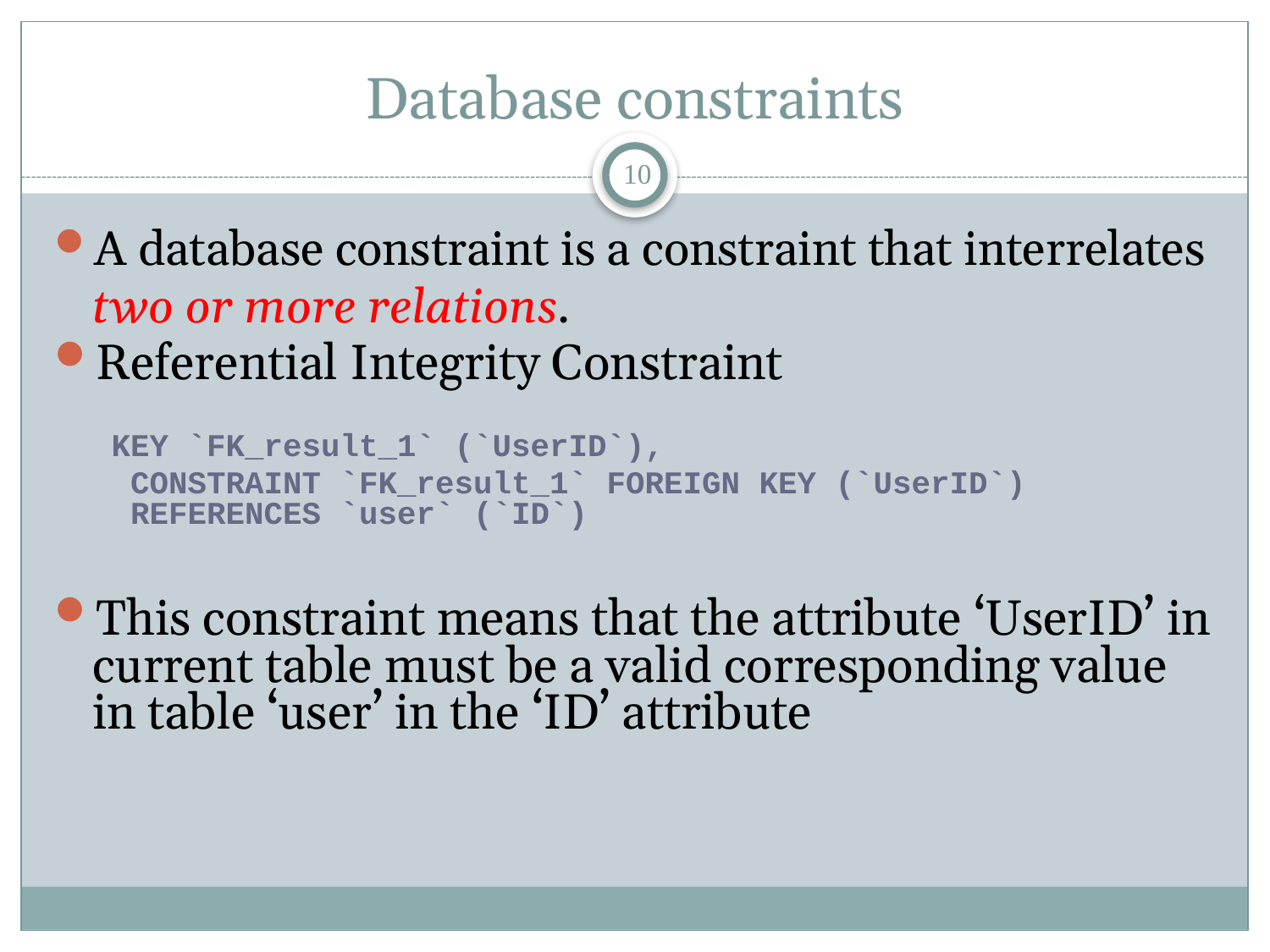

# Database constraints
10
A database constraint is a constraint that interrelates two or more relations.
Referential Integrity Constraint

 KEY `FK_result_1` (`UserID`),
  CONSTRAINT `FK_result_1` FOREIGN KEY (`UserID`) REFERENCES `user` (`ID`)

This constraint means that the attribute ‘UserID’ in current table must be a valid corresponding value in table ‘user’ in the ‘ID’ attribute